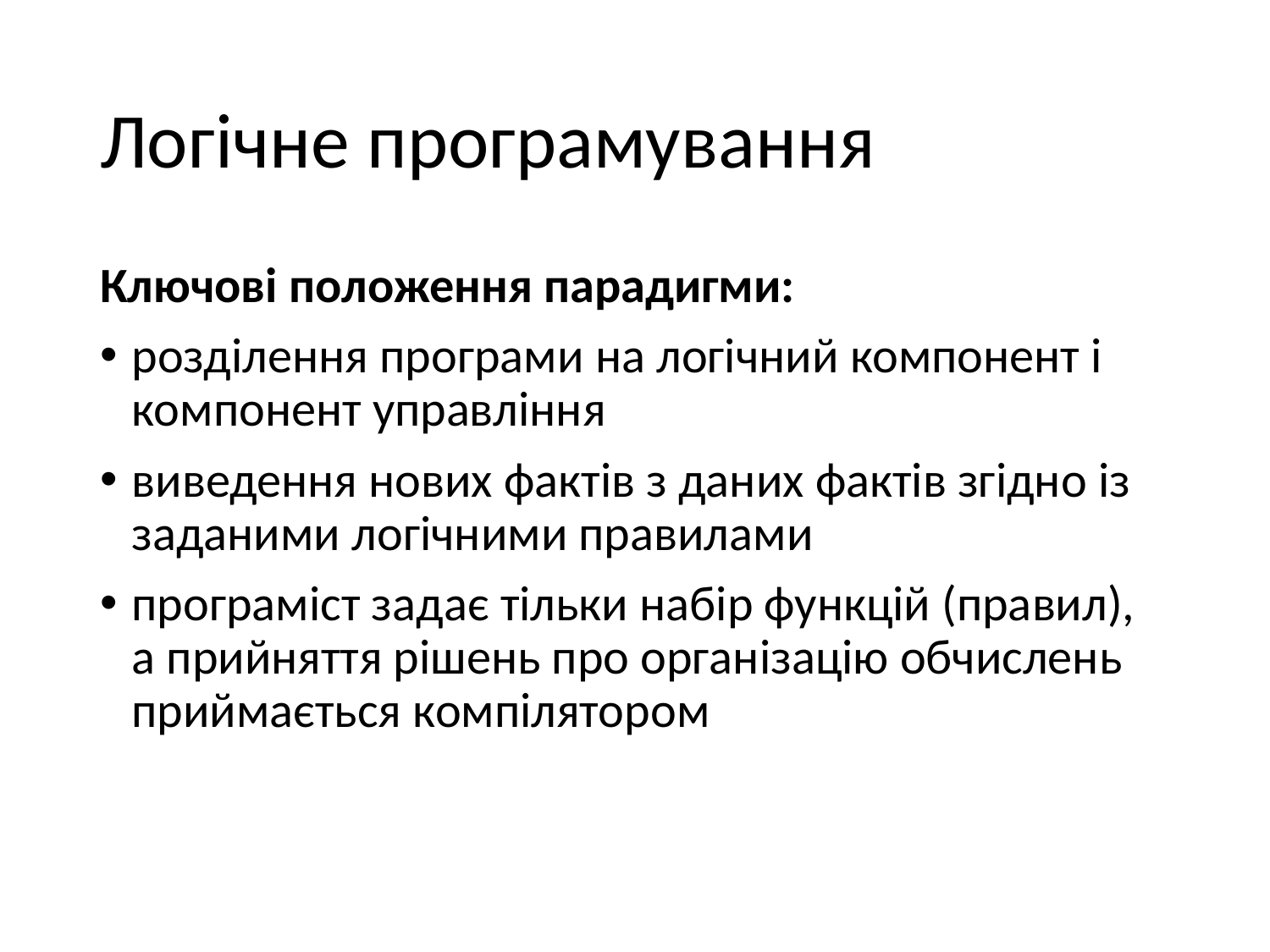

# Логічне програмування
Ключові положення парадигми:
розділення програми на логічний компонент і компонент управління
виведення нових фактів з даних фактів згідно із заданими логічними правилами
програміст задає тільки набір функцій (правил), а прийняття рішень про організацію обчислень приймається компілятором